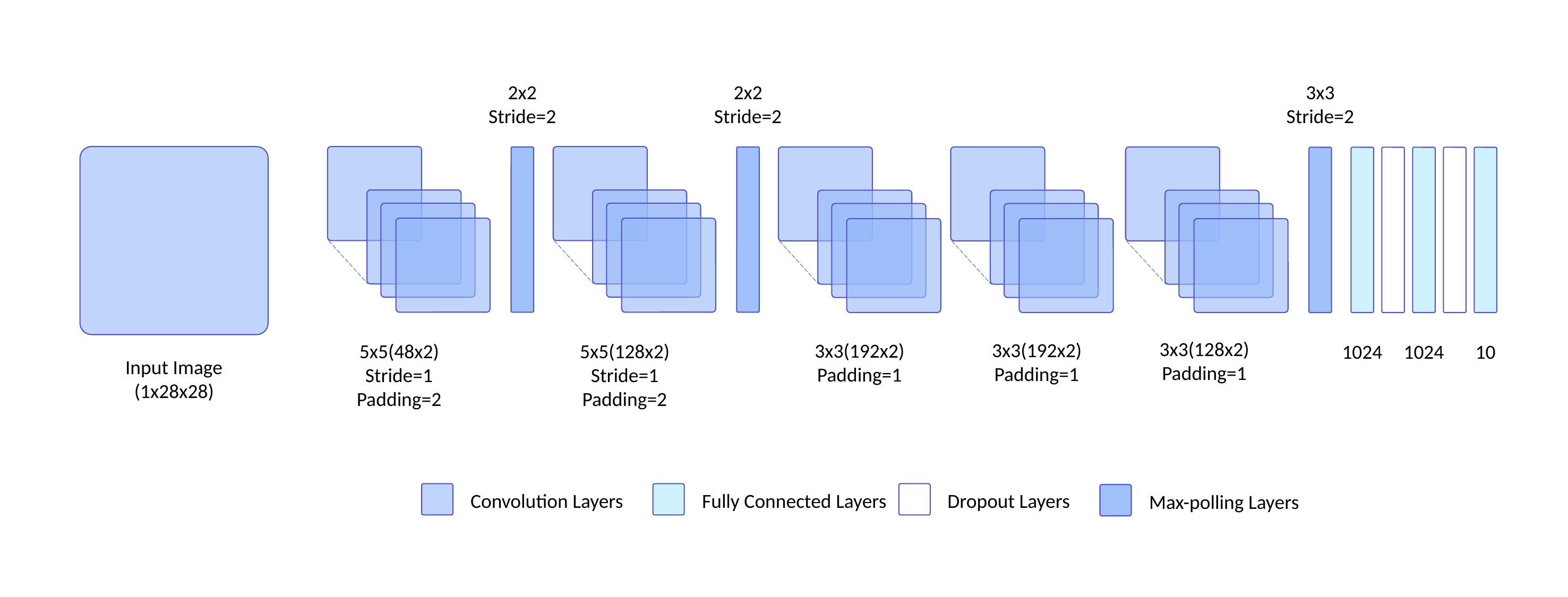

2x2
Stride=2
2x2
Stride=2
3x3
Stride=2

10

1024

1024

3x3(128x2)
Padding=1
3x3(192x2)
Padding=1
3x3(192x2)
Padding=1
5x5(48x2)
Stride=1
Padding=2
5x5(128x2)
Stride=1
Padding=2
Input Image
(1x28x28)

Convolution Layers
Fully Connected Layers
Dropout Layers

Max-polling Layers